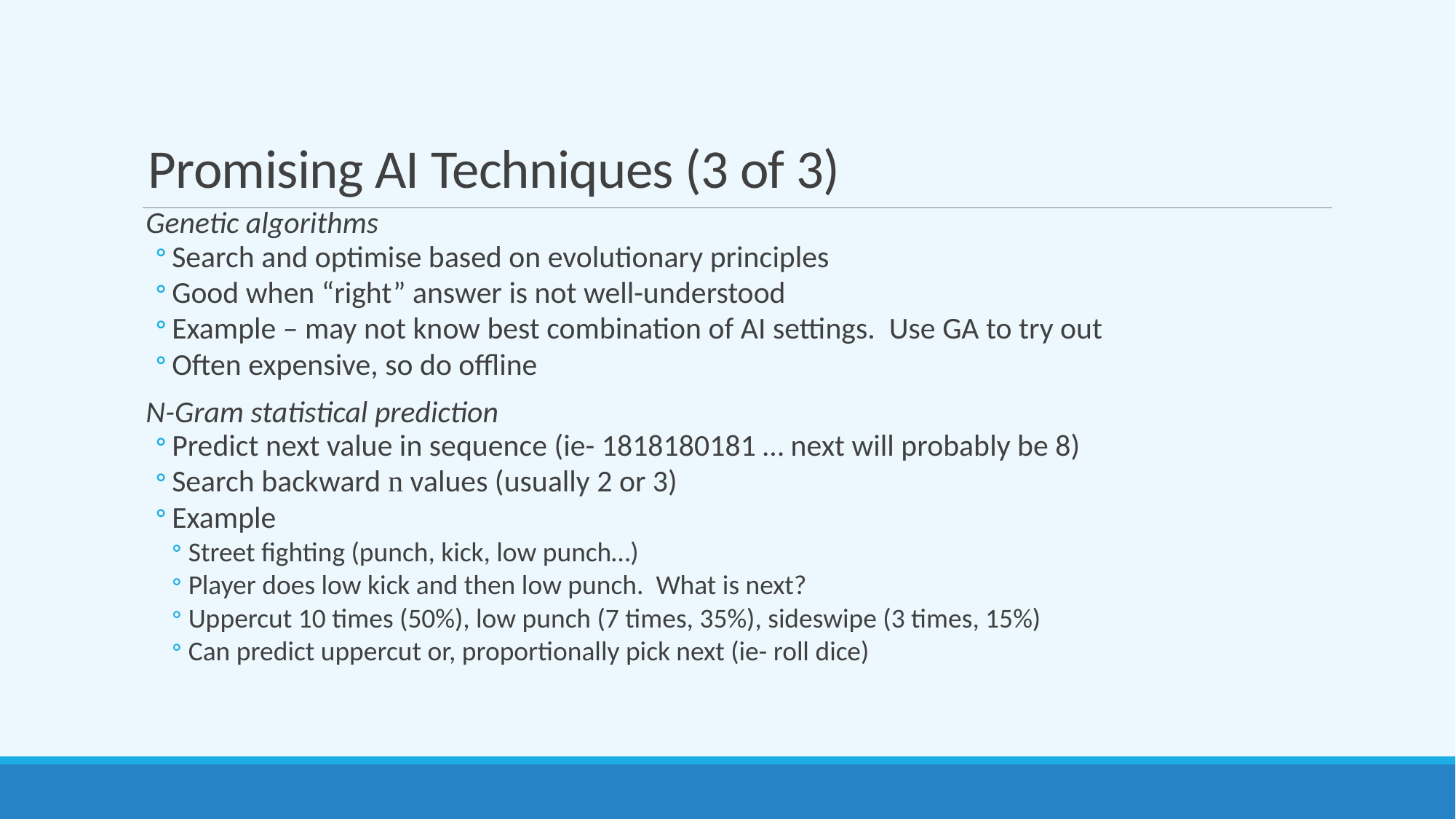

# Promising AI Techniques (3 of 3)
Genetic algorithms
Search and optimise based on evolutionary principles
Good when “right” answer is not well-understood
Example – may not know best combination of AI settings.  Use GA to try out
Often expensive, so do offline
N-Gram statistical prediction
Predict next value in sequence (ie- 1818180181 … next will probably be 8)
Search backward n values (usually 2 or 3)
Example
Street fighting (punch, kick, low punch…)
Player does low kick and then low punch.  What is next?
Uppercut 10 times (50%), low punch (7 times, 35%), sideswipe (3 times, 15%)
Can predict uppercut or, proportionally pick next (ie- roll dice)